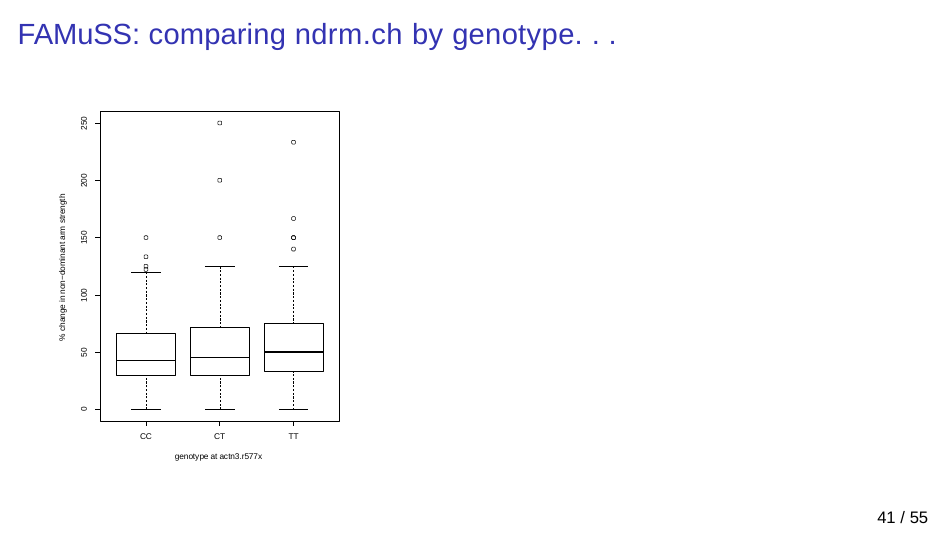

FAMuSS: comparing ndrm.ch by genotype. . .

250
200
% change in non−dominant arm strength
150
100
50
0
CC
CT
TT
genotype at actn3.r577x
41 / 55